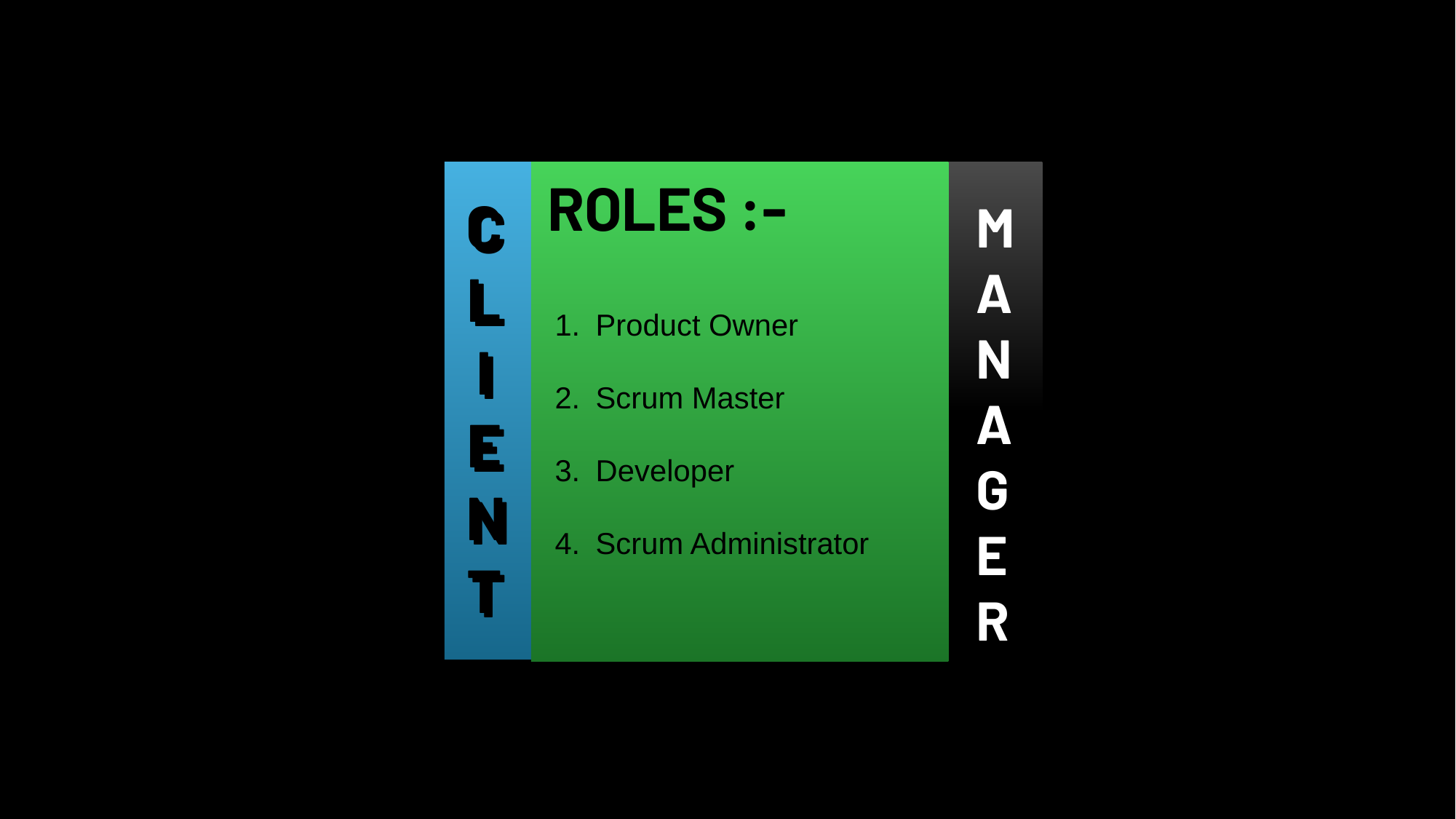

ROLES :-
C
L
I
E
N
T
C
L
I
E
N
T
M
A
N
A
G
E
R
Product Owner
Scrum Master
Developer
Scrum Administrator